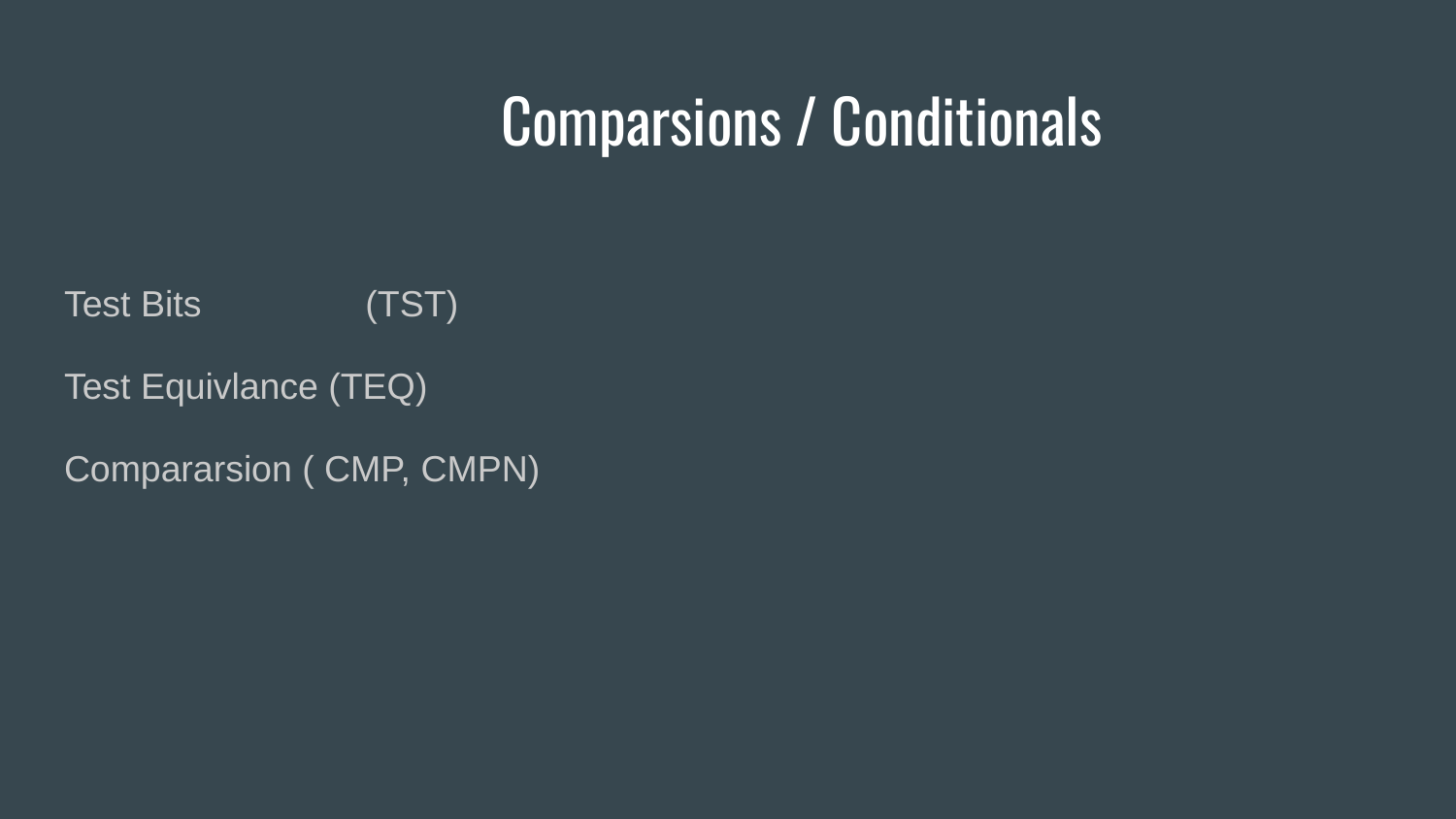

# Comparsions / Conditionals

Test Bits 	 (TST)
Test Equivlance (TEQ)
Compararsion ( CMP, CMPN)